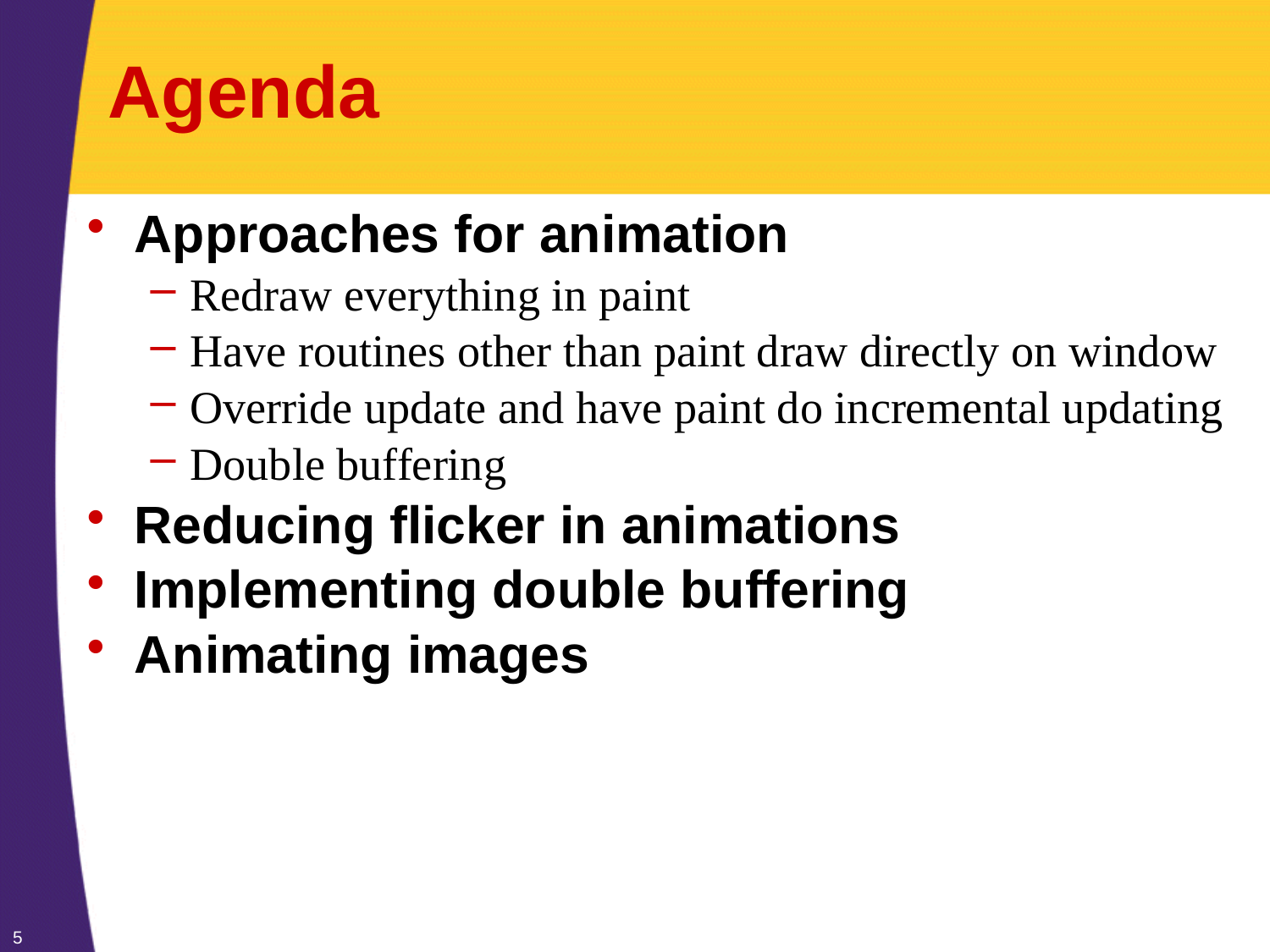

# Agenda
Approaches for animation
Redraw everything in paint
Have routines other than paint draw directly on window
Override update and have paint do incremental updating
Double buffering
Reducing flicker in animations
Implementing double buffering
Animating images
5